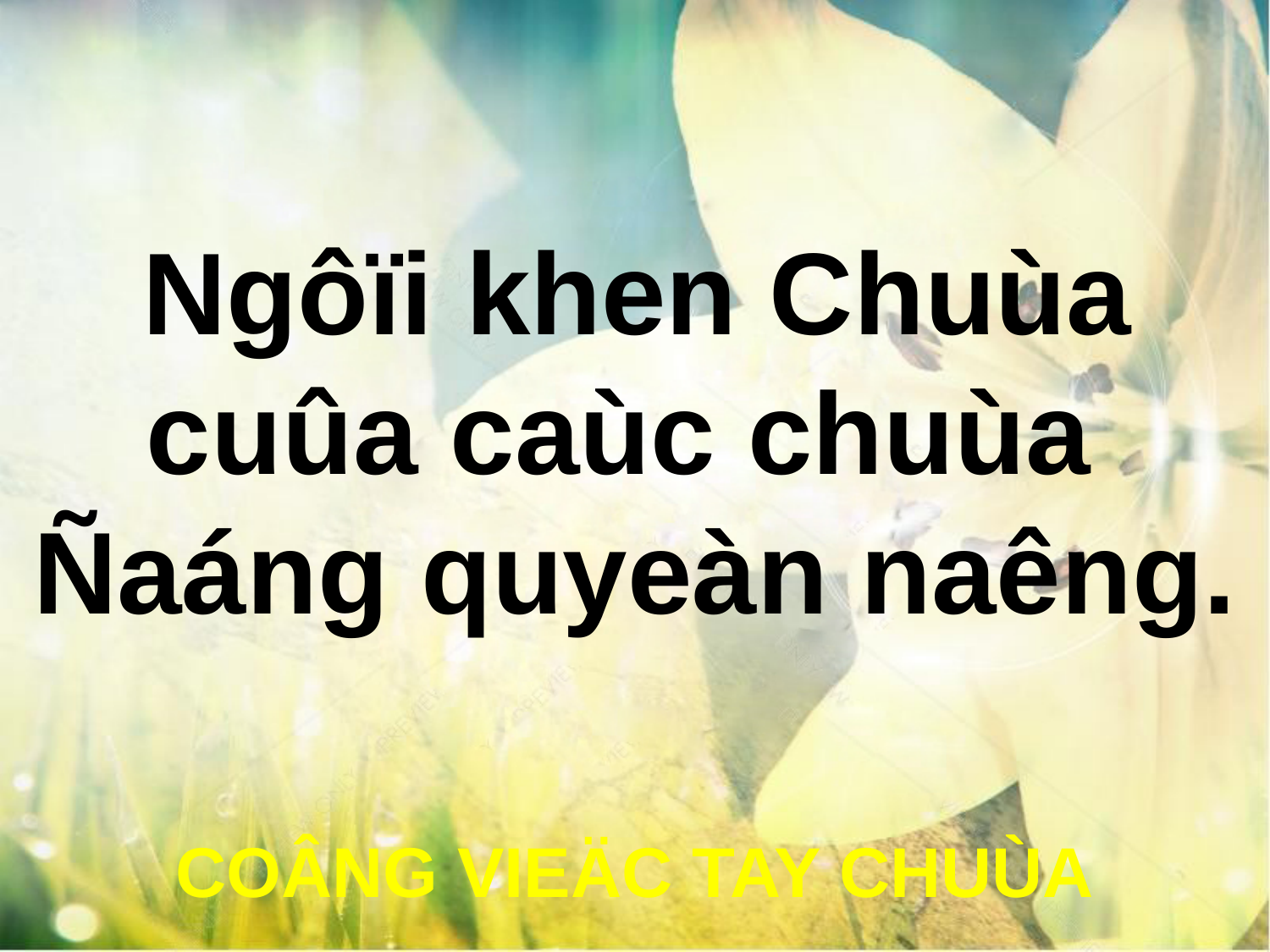

Ngôïi khen Chuùa
cuûa caùc chuùa
Ñaáng quyeàn naêng.
COÂNG VIEÄC TAY CHUÙA